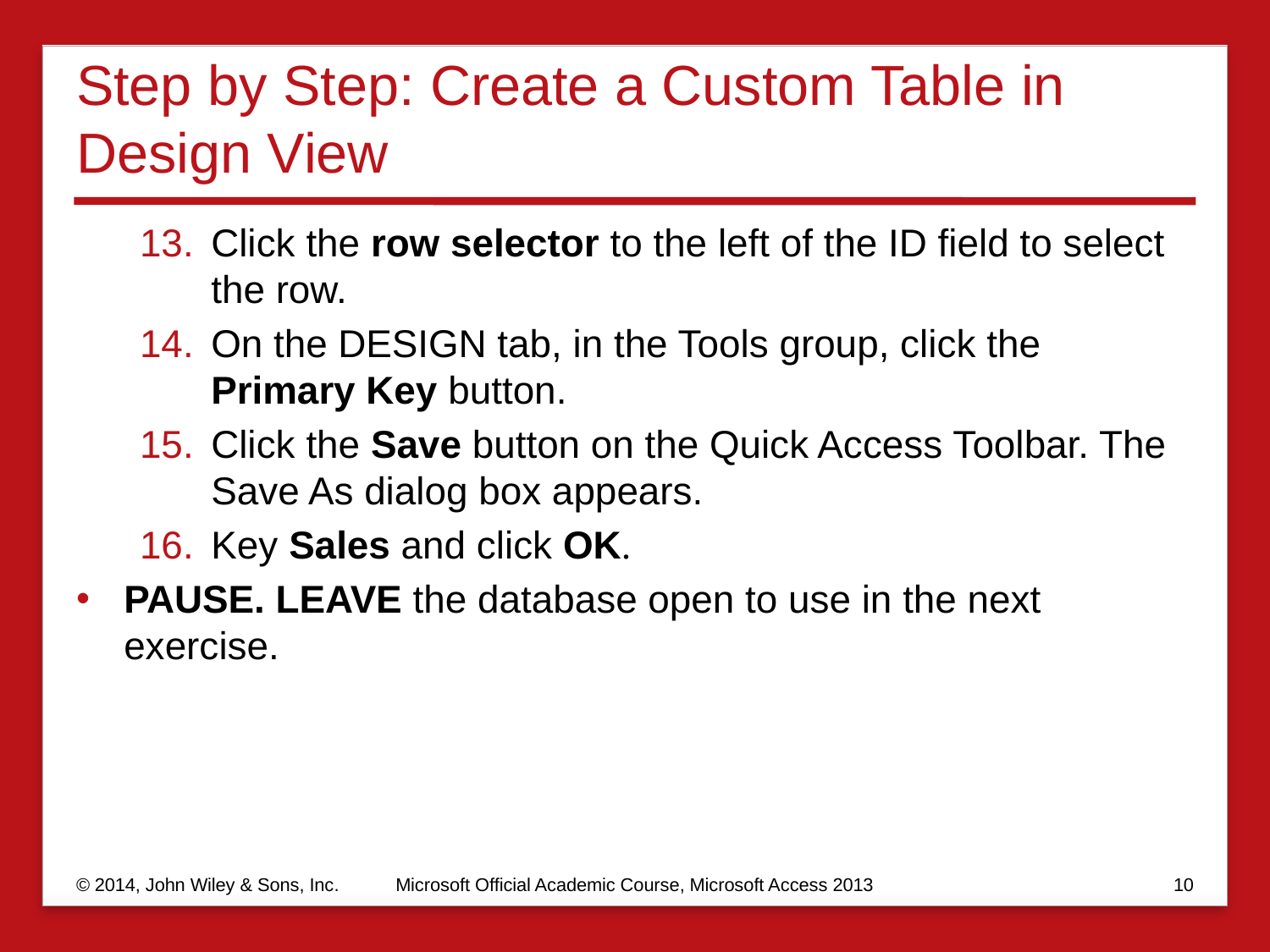

# Step by Step: Create a Custom Table in Design View
Click the row selector to the left of the ID field to select the row.
On the DESIGN tab, in the Tools group, click the Primary Key button.
Click the Save button on the Quick Access Toolbar. The Save As dialog box appears.
Key Sales and click OK.
PAUSE. LEAVE the database open to use in the next exercise.
© 2014, John Wiley & Sons, Inc.
Microsoft Official Academic Course, Microsoft Access 2013
10